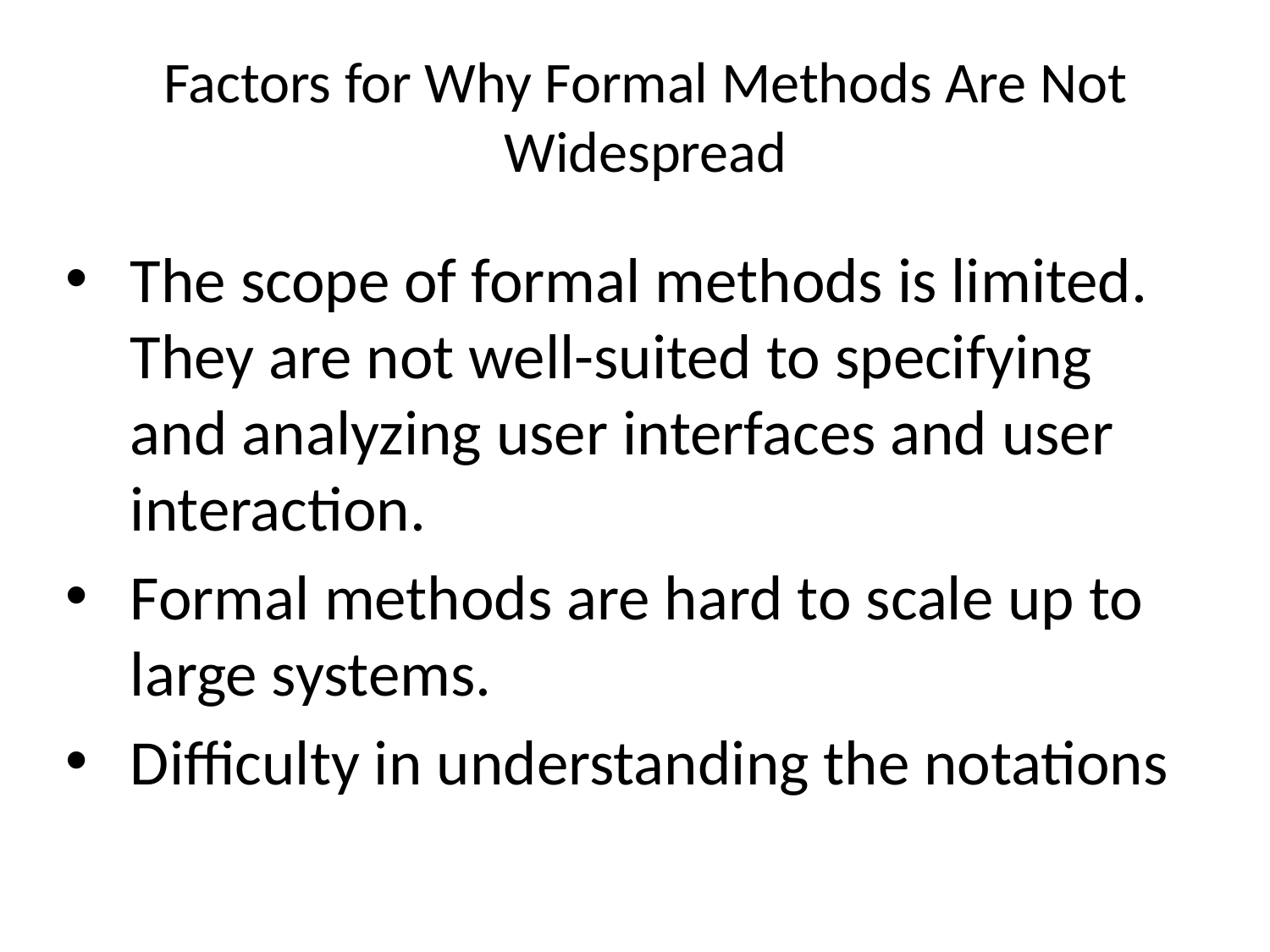

# Factors for Why Formal Methods Are Not Widespread
The scope of formal methods is limited. They are not well-suited to specifying and analyzing user interfaces and user interaction.
Formal methods are hard to scale up to large systems.
Difficulty in understanding the notations